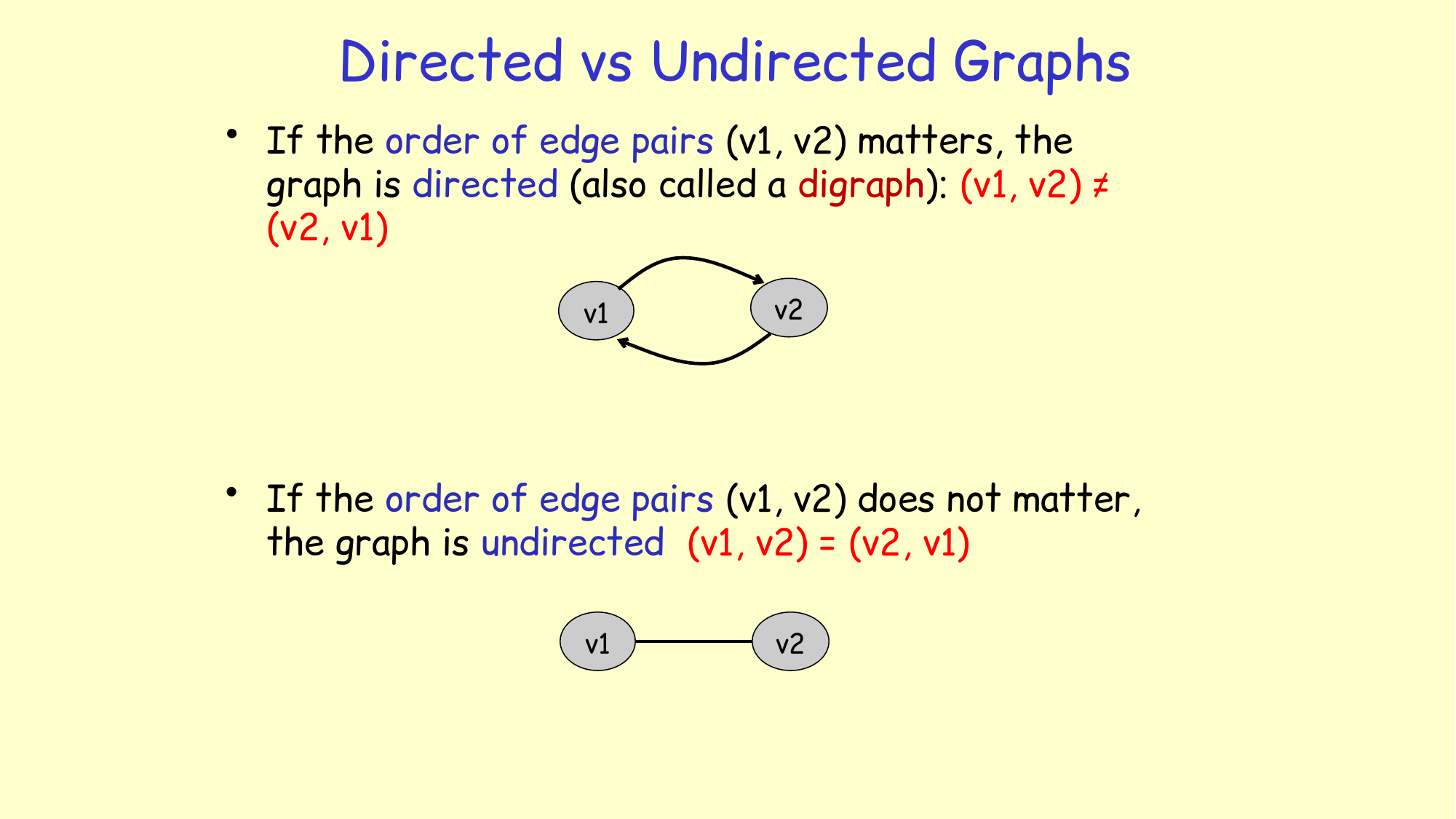

# Directed vs Undirected Graphs
If the order of edge pairs (v1, v2) matters, the graph is directed (also called a digraph): (v1, v2) ≠ (v2, v1)

v2
v1

If the order of edge pairs (v1, v2) does not matter, the graph is undirected  (v1, v2) = (v2, v1)
v1
v2